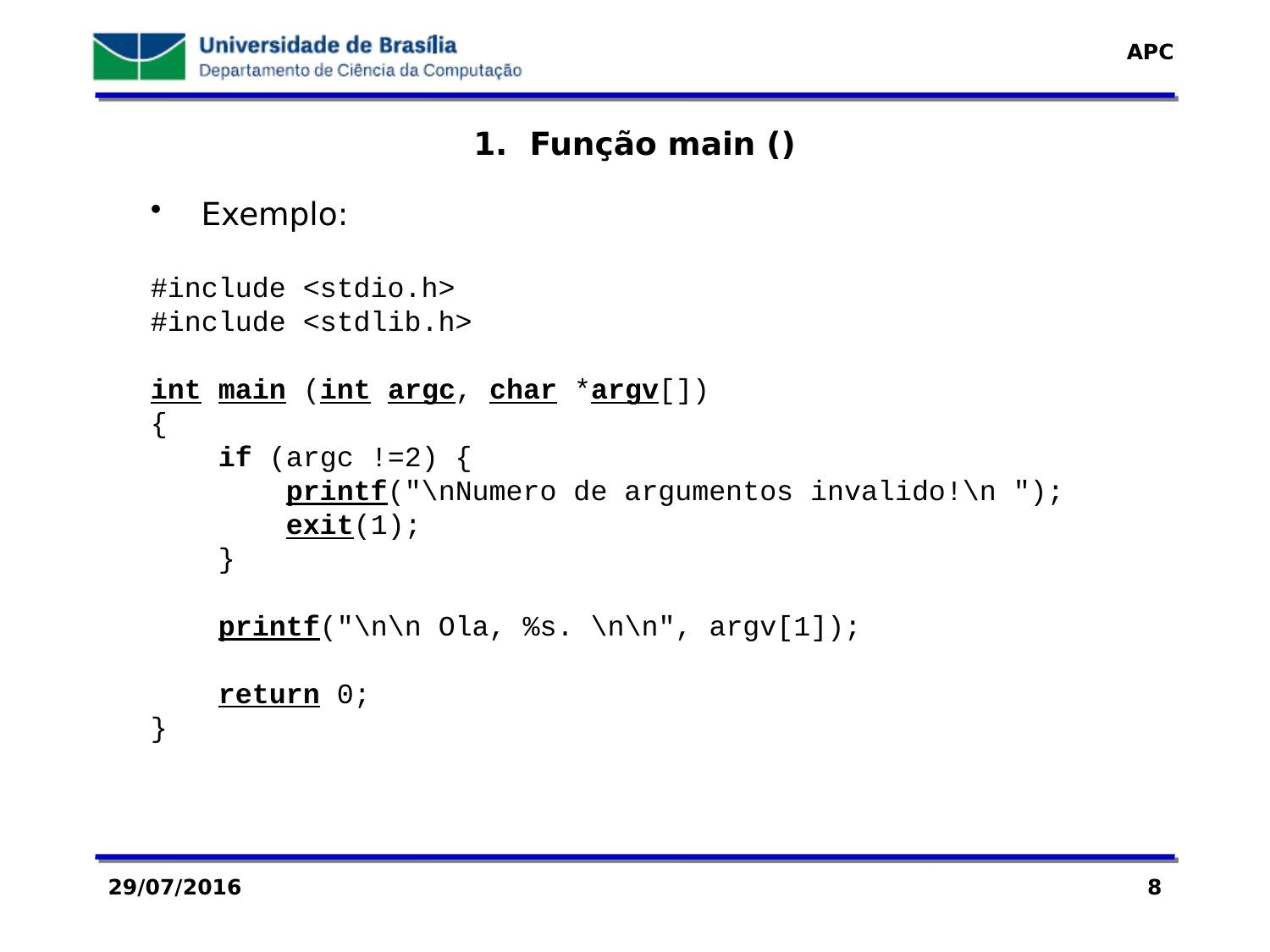

1.  Função main ()
  Exemplo:

#include <stdio.h>
#include <stdlib.h>

int main (int argc, char *argv[])
{
    if (argc !=2) {
        printf("\nNumero de argumentos invalido!\n ");
        exit(1);
    }

    printf("\n\n Ola, %s. \n\n", argv[1]);

    return 0;
}
29/07/2016
8